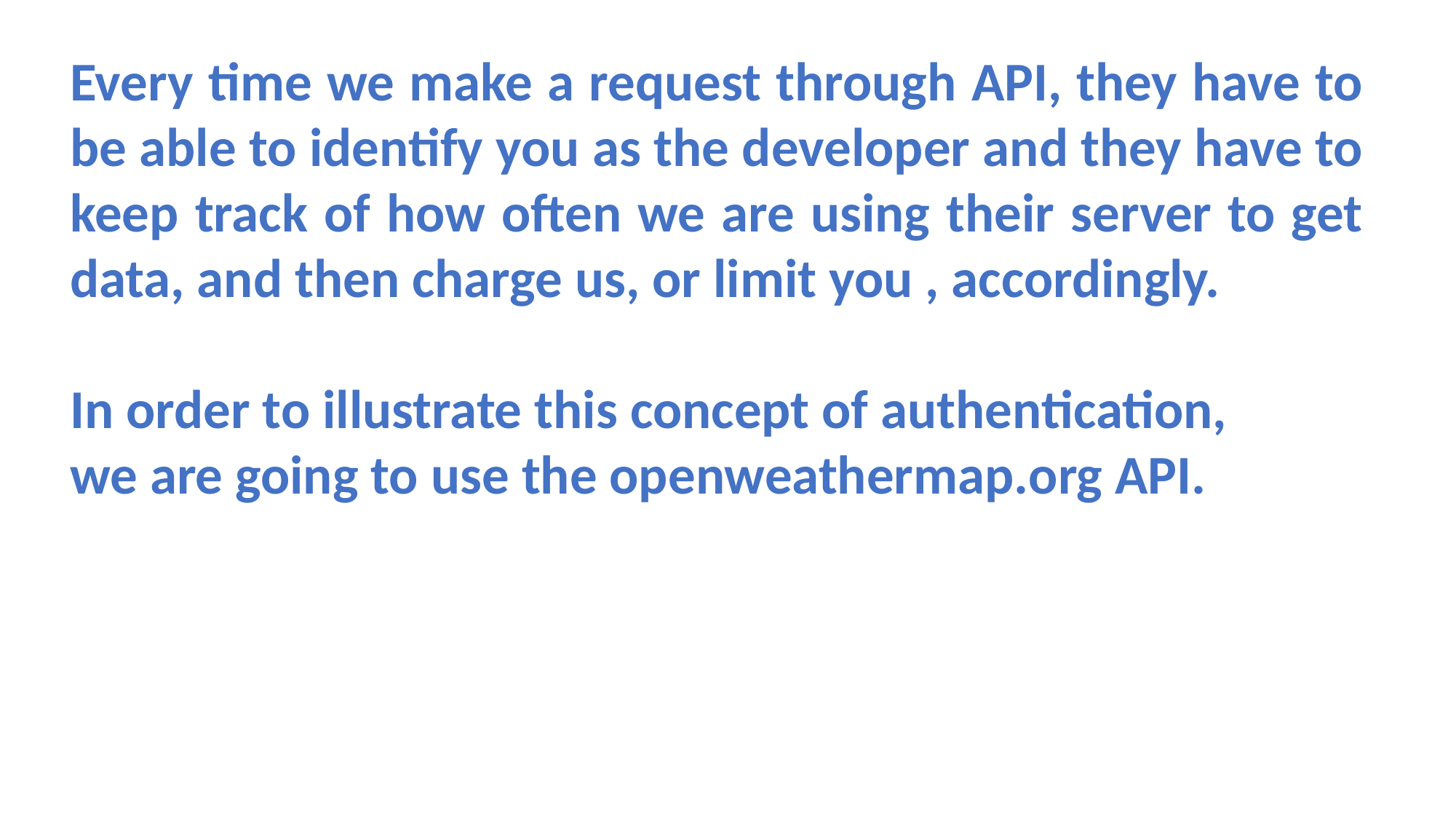

Every time we make a request through API, they have to be able to identify you as the developer and they have to keep track of how often we are using their server to get data, and then charge us, or limit you , accordingly.

In order to illustrate this concept of authentication,
we are going to use the openweathermap.org API.